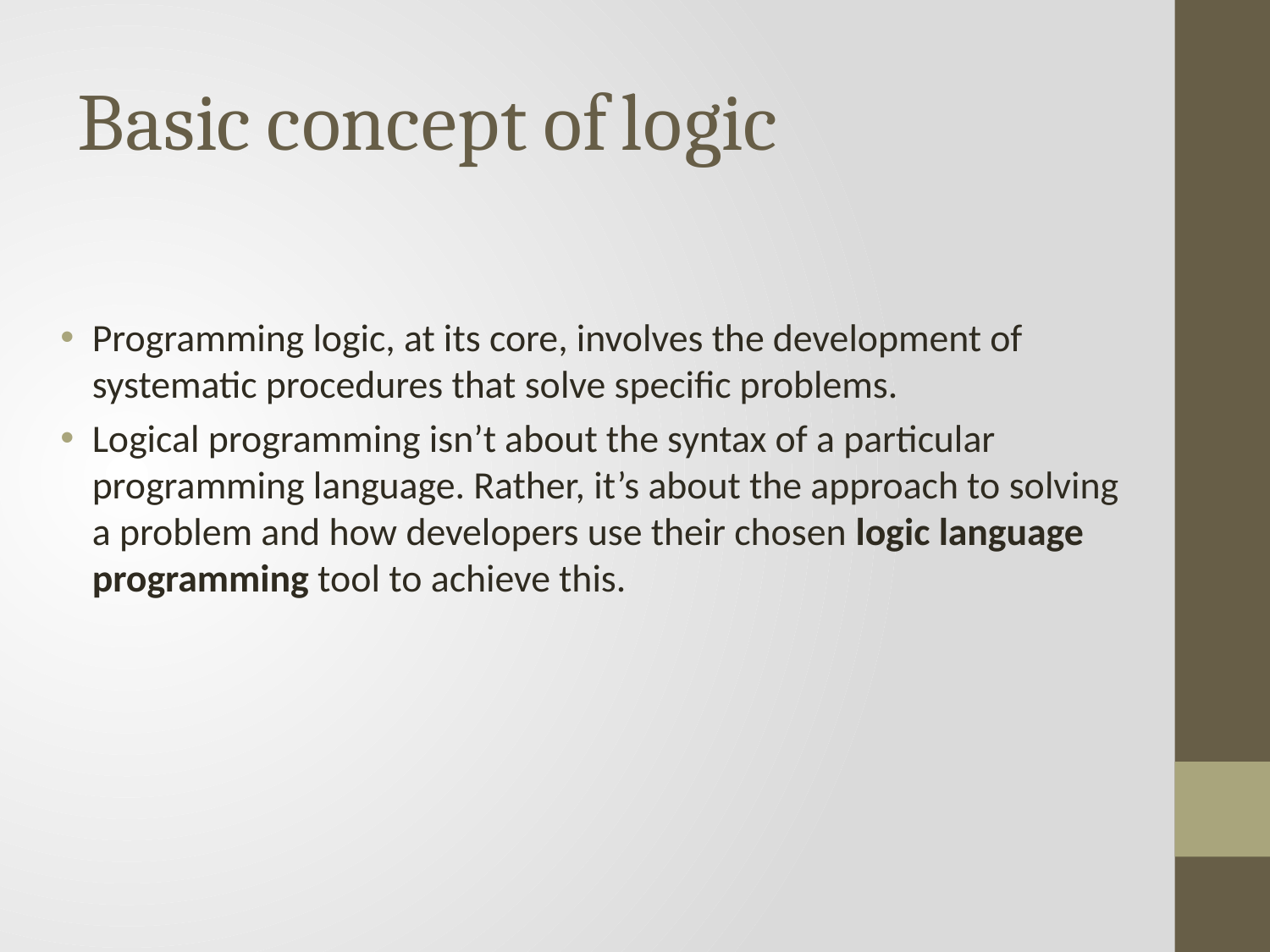

# Basic concept of logic
Programming logic, at its core, involves the development of systematic procedures that solve specific problems.
Logical programming isn’t about the syntax of a particular programming language. Rather, it’s about the approach to solving a problem and how developers use their chosen logic language programming tool to achieve this.